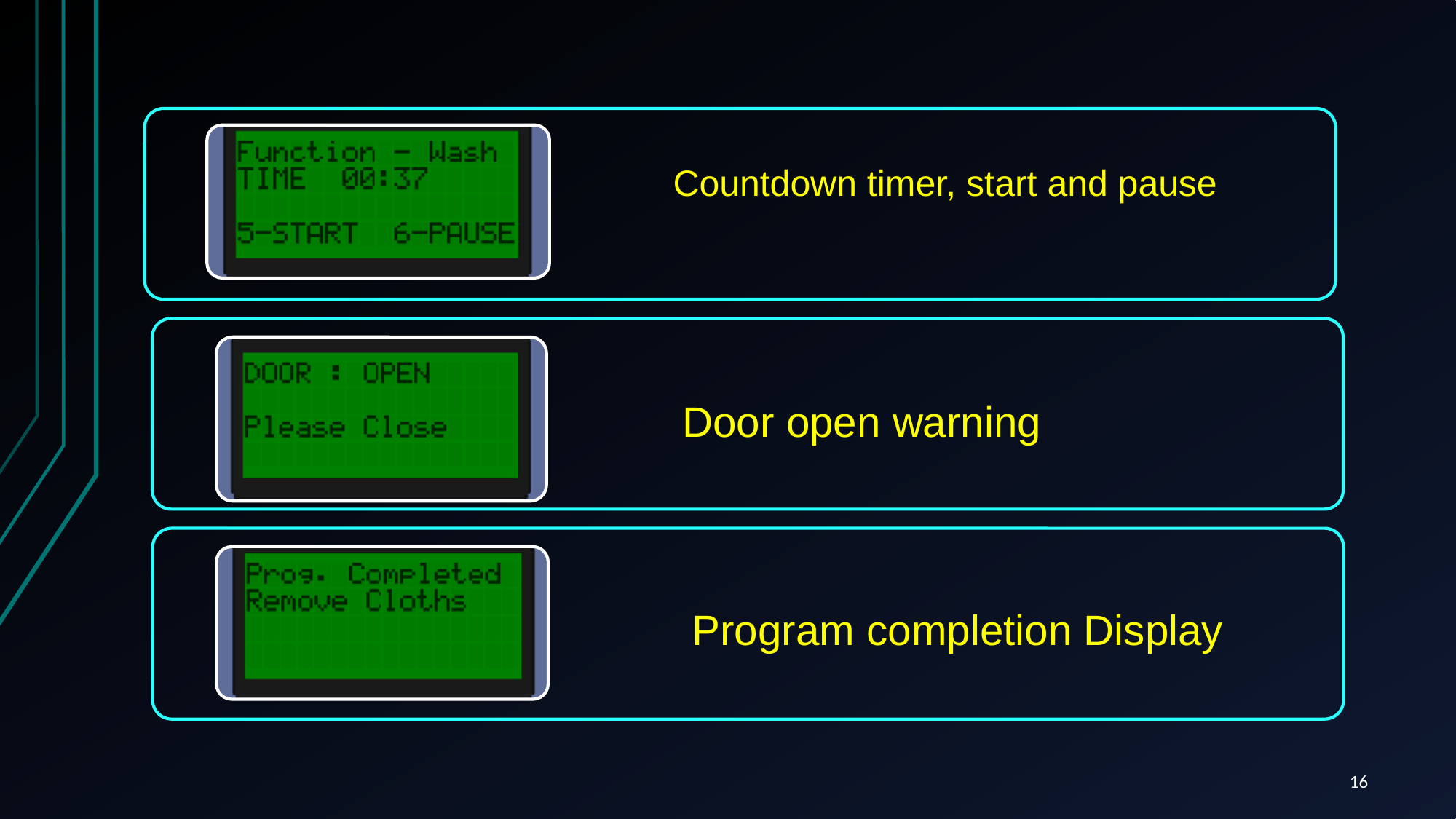

Countdown timer, start and pause screen
               Door open warning
                 Program completion Display
16